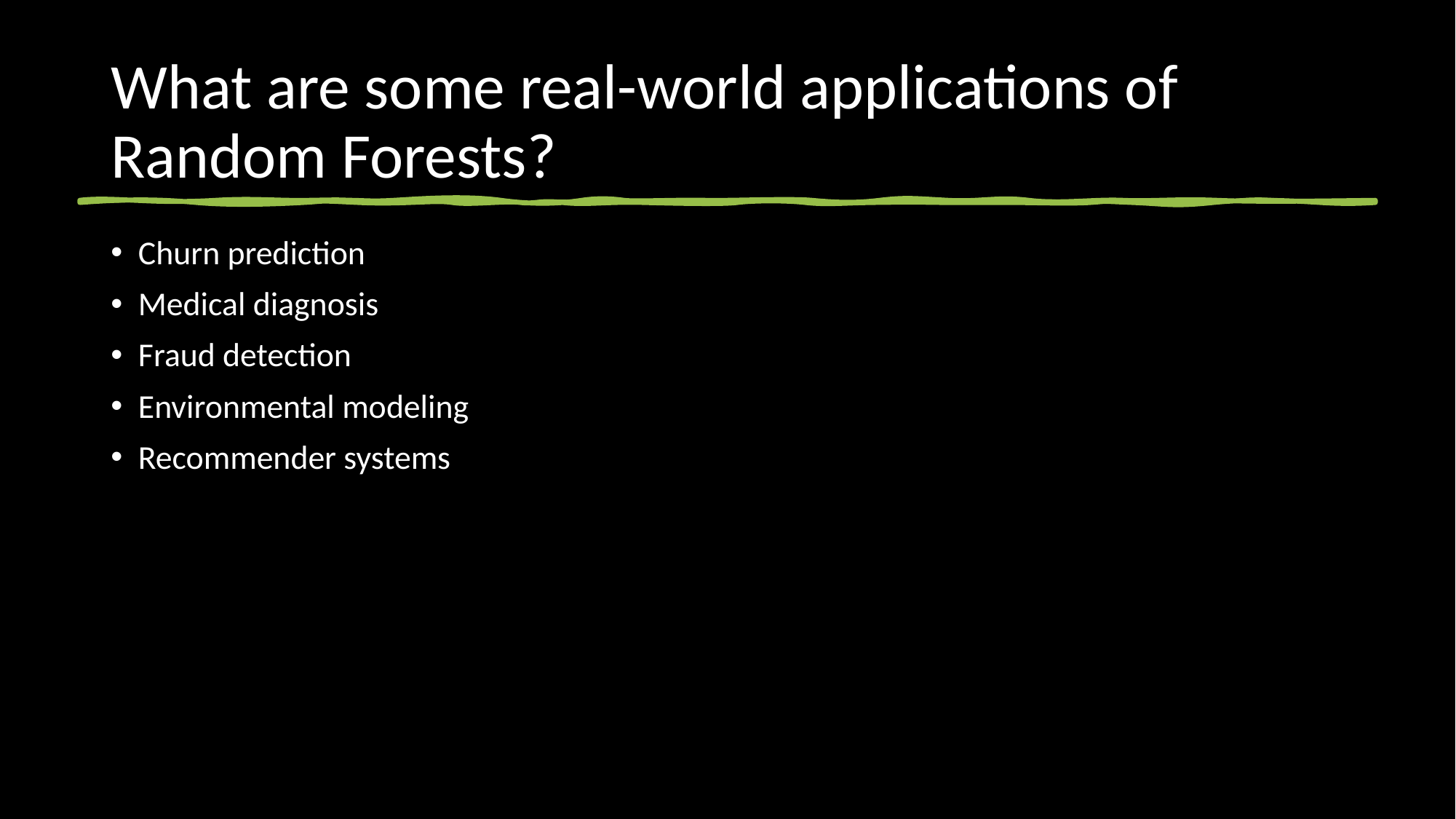

# What are some real-world applications of Random Forests?

Churn prediction
Medical diagnosis
Fraud detection
Environmental modeling
Recommender systems